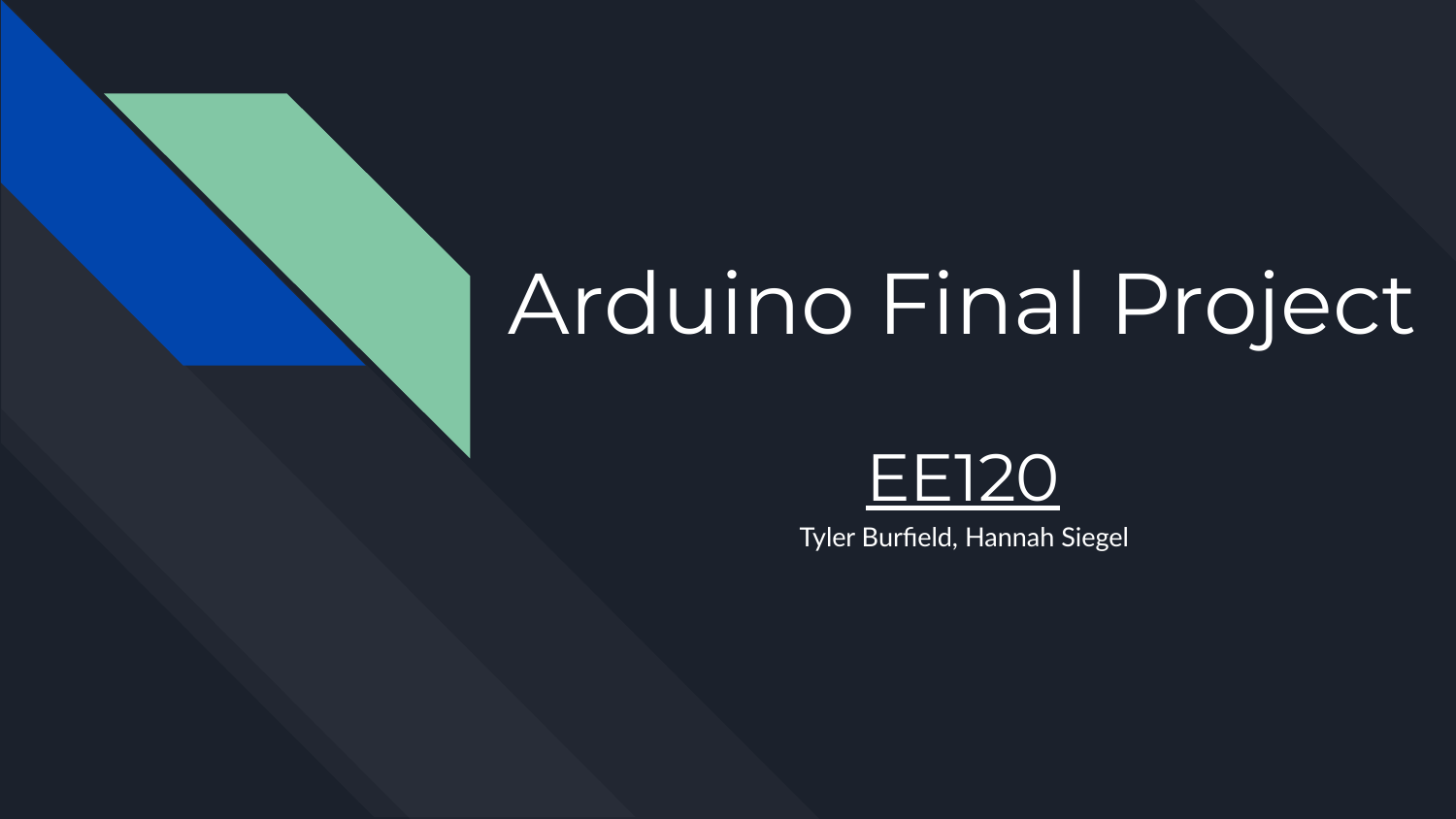

# Arduino Final Project

EE120
Tyler Burfield, Hannah Siegel